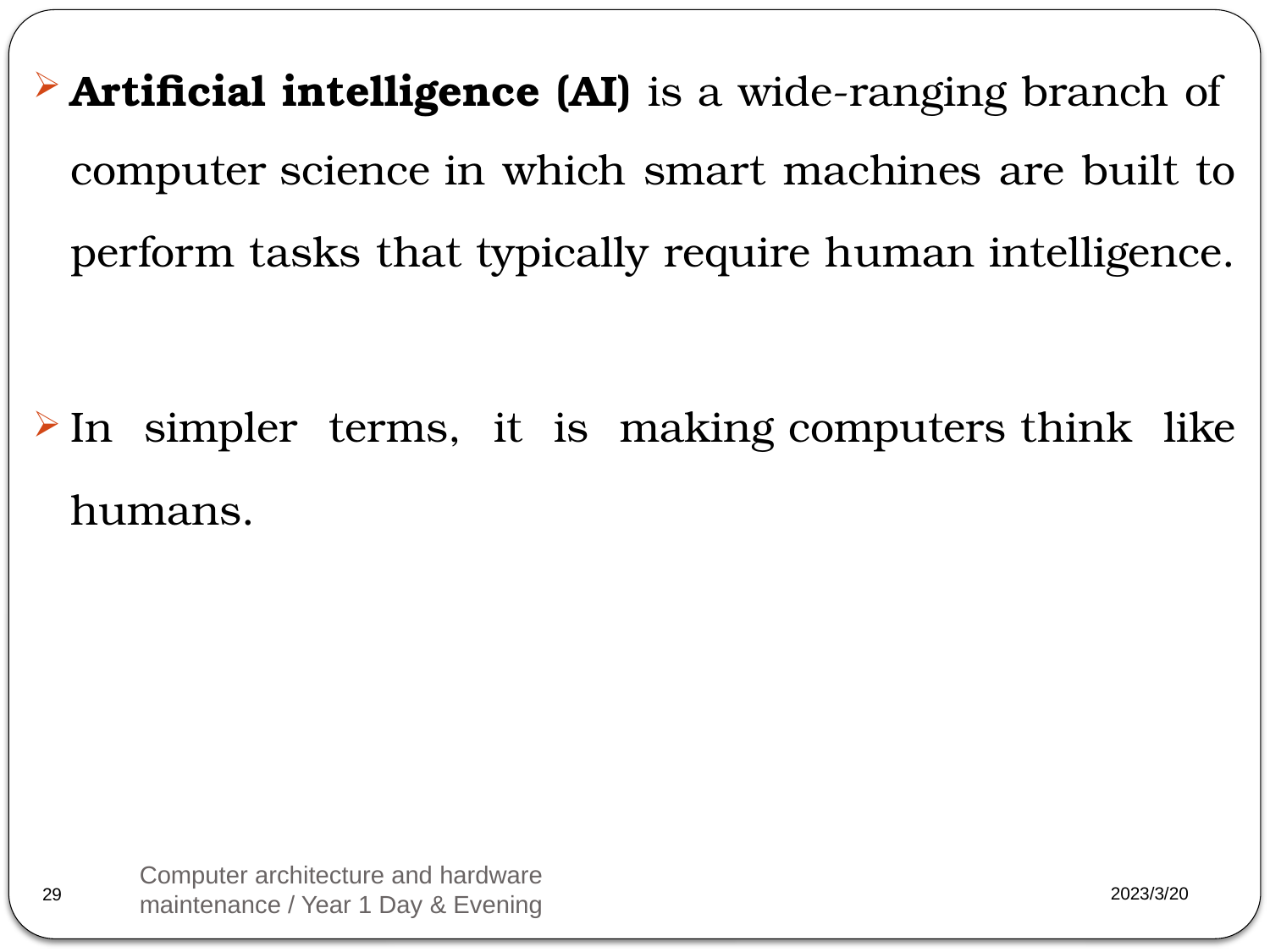

Artificial intelligence (AI) is a wide-ranging branch of computer science in which smart machines are built to perform tasks that typically require human intelligence.

In simpler terms, it is making computers think like humans.
Computer architecture and hardware maintenance / Year 1 Day & Evening
2023/3/20
29